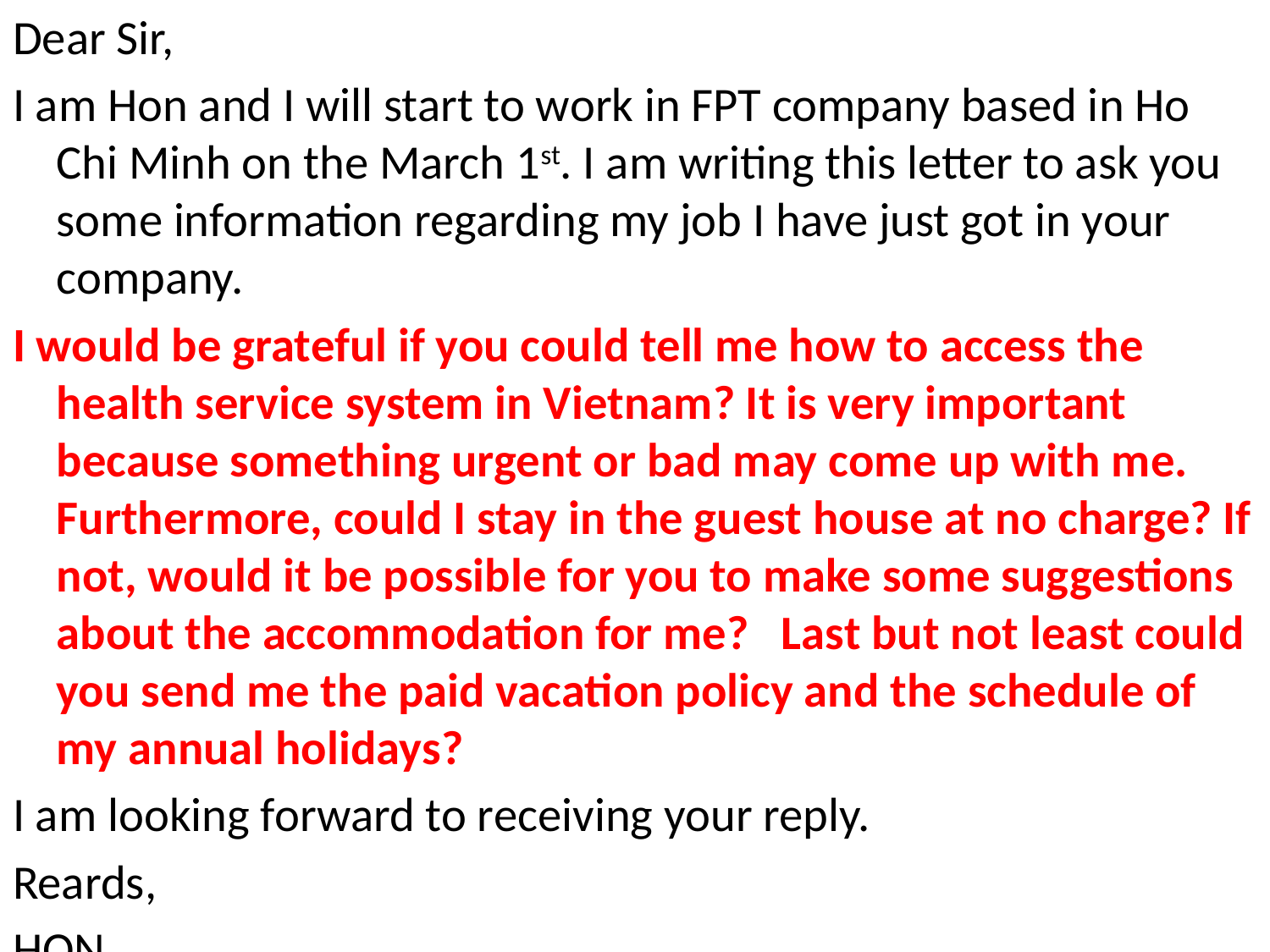

Dear Sir,
I am Hon and I will start to work in FPT company based in Ho Chi Minh on the March 1st. I am writing this letter to ask you some information regarding my job I have just got in your company.
I would be grateful if you could tell me how to access the health service system in Vietnam? It is very important because something urgent or bad may come up with me. Furthermore, could I stay in the guest house at no charge? If not, would it be possible for you to make some suggestions about the accommodation for me?   Last but not least could you send me the paid vacation policy and the schedule of my annual holidays?
I am looking forward to receiving your reply.
Reards,
HON

#